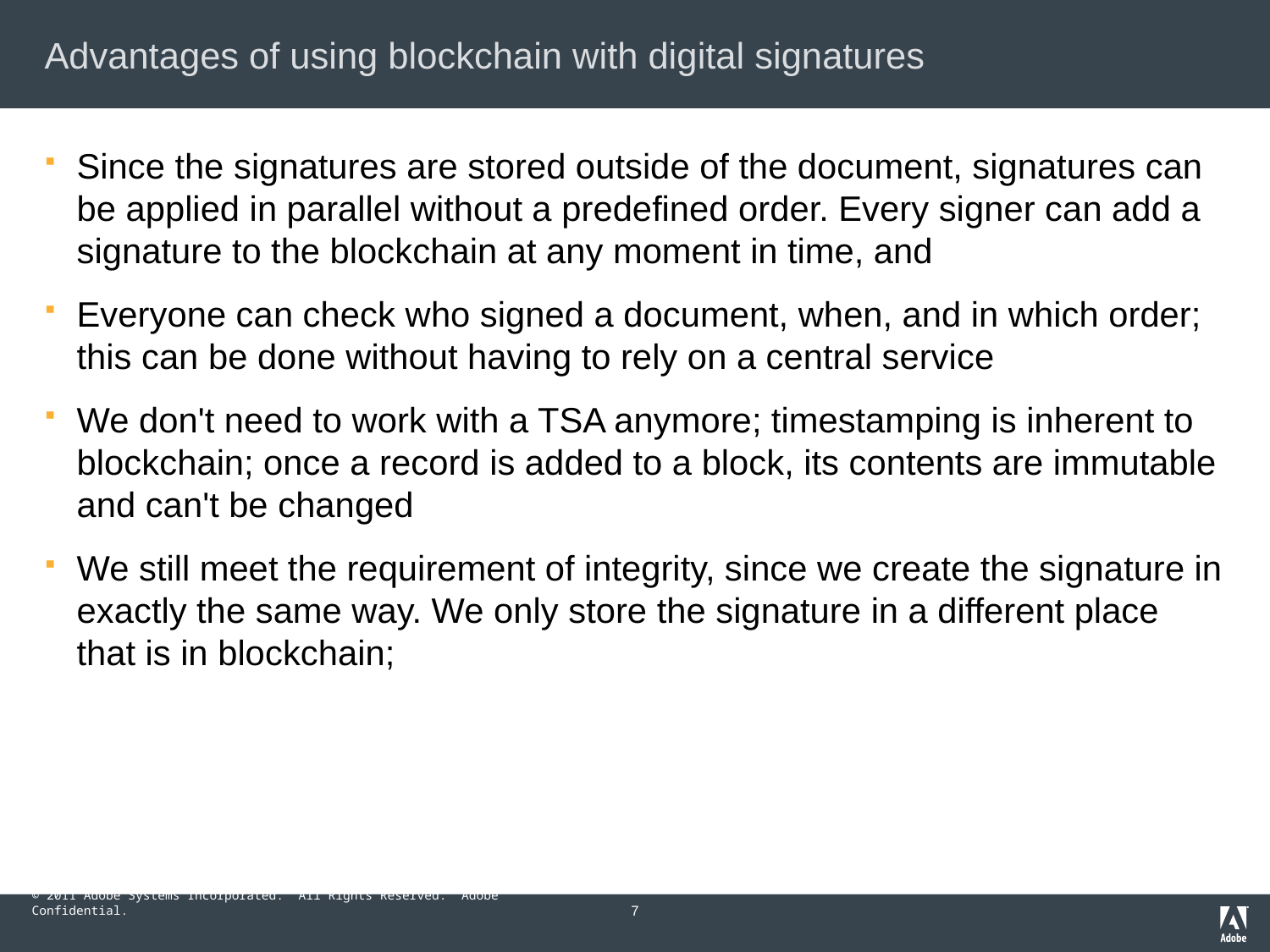

# Advantages of using blockchain with digital signatures
Since the signatures are stored outside of the document, signatures can be applied in parallel without a predefined order. Every signer can add a signature to the blockchain at any moment in time, and
Everyone can check who signed a document, when, and in which order; this can be done without having to rely on a central service
We don't need to work with a TSA anymore; timestamping is inherent to blockchain; once a record is added to a block, its contents are immutable and can't be changed
We still meet the requirement of integrity, since we create the signature in exactly the same way. We only store the signature in a different place that is in blockchain;

7